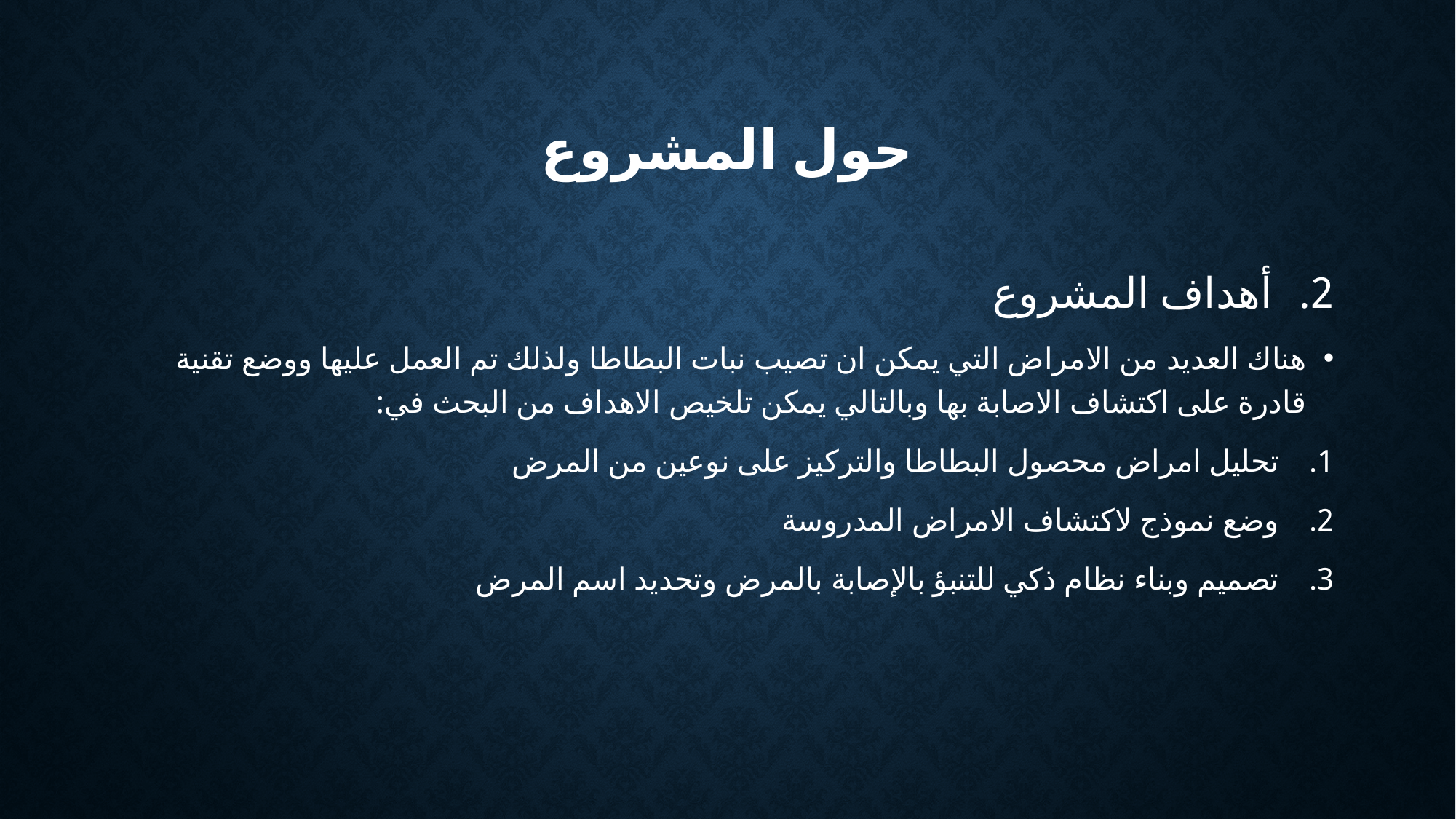

# حول المشروع
أهداف المشروع
هناك العديد من الامراض التي يمكن ان تصيب نبات البطاطا ولذلك تم العمل عليها ووضع تقنية قادرة على اكتشاف الاصابة بها وبالتالي يمكن تلخيص الاهداف من البحث في:
تحليل امراض محصول البطاطا والتركيز على نوعين من المرض
وضع نموذج لاكتشاف الامراض المدروسة
تصميم وبناء نظام ذكي للتنبؤ بالإصابة بالمرض وتحديد اسم المرض